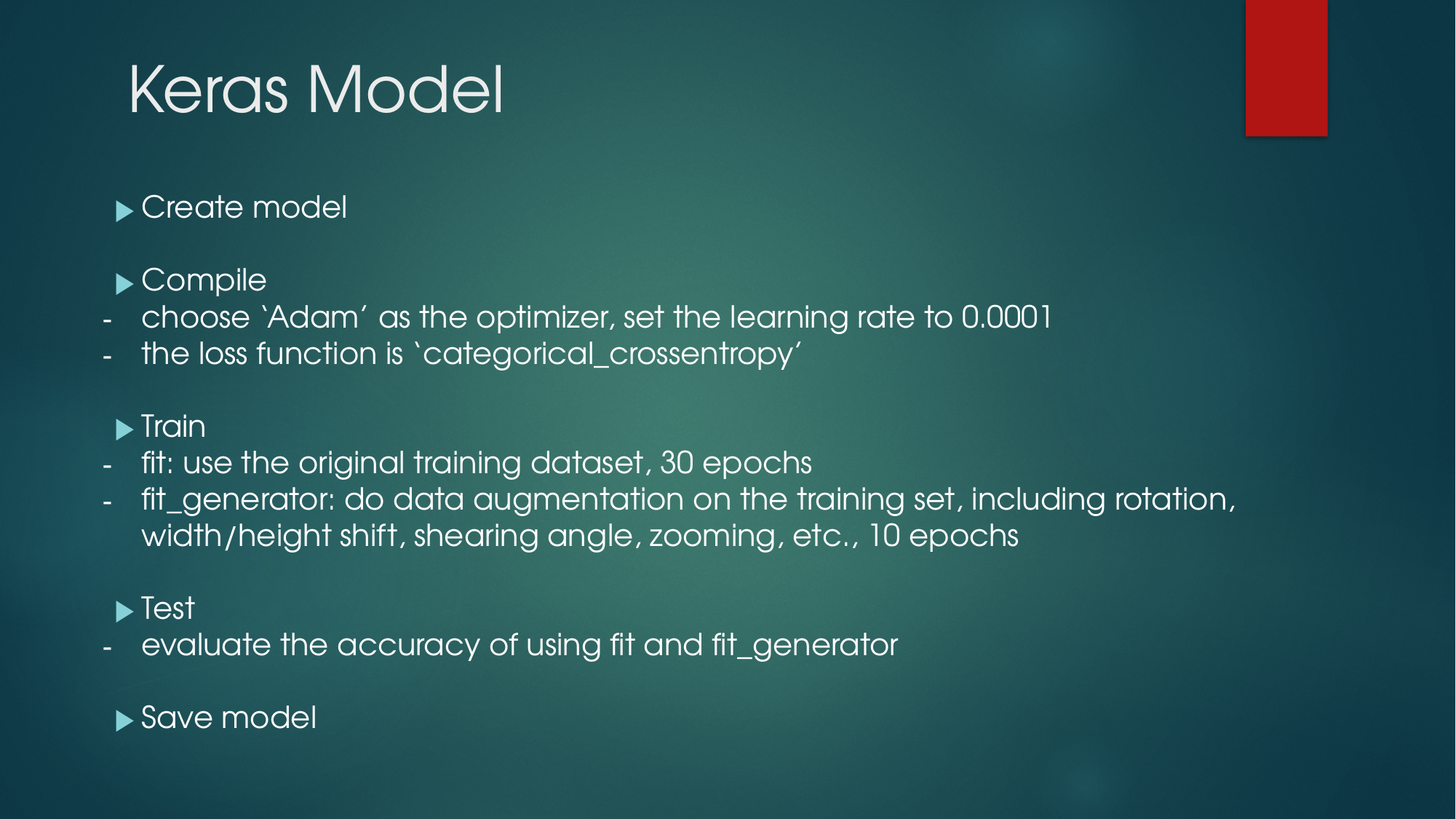

# Keras Model

Create model

Compile
choose ‘Adam’ as the optimizer, set the learning rate to 0.0001
the loss function is ‘categorical_crossentropy’

Train
fit: use the original training dataset, 30 epochs
fit_generator: do data augmentation on the training set, including rotation, width/height shift, shearing angle, zooming, etc., 10 epochs

Test
evaluate the accuracy of using fit and fit_generator

Save model